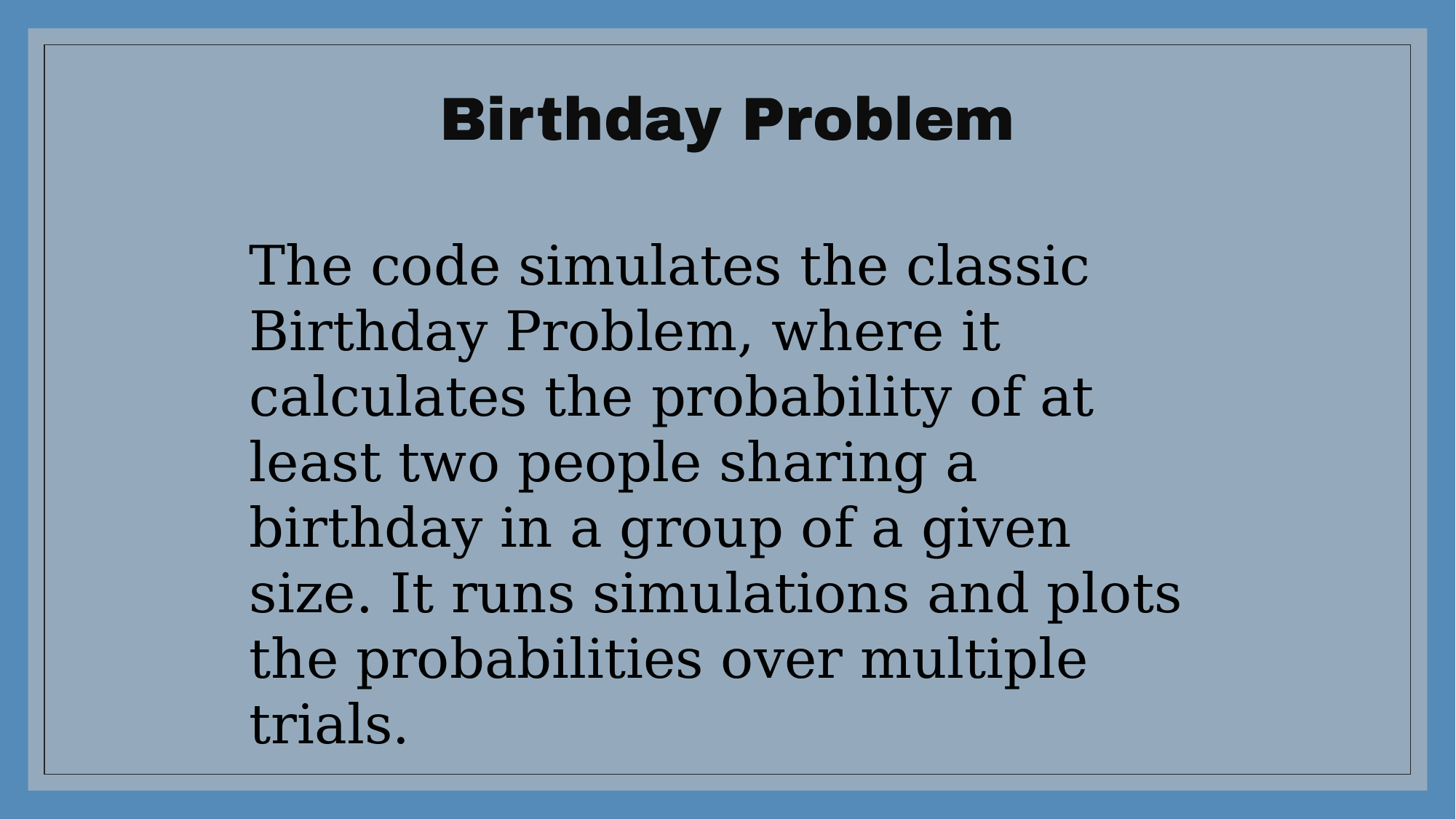

# Birthday Problem
The code simulates the classic Birthday Problem, where it calculates the probability of at least two people sharing a birthday in a group of a given size. It runs simulations and plots the probabilities over multiple trials.